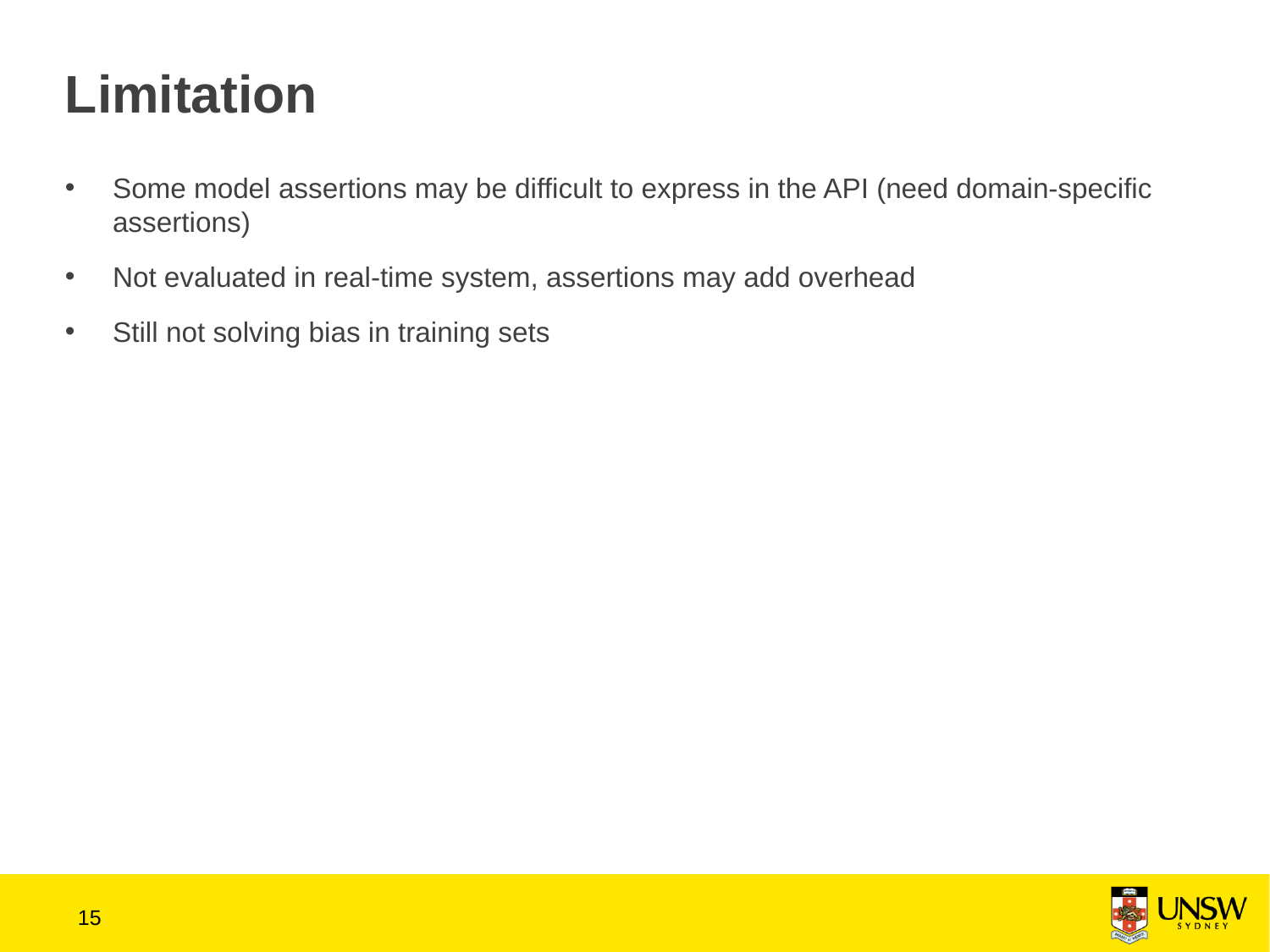

# Limitation
Some model assertions may be difficult to express in the API (need domain-specific assertions)
Not evaluated in real-time system, assertions may add overhead
Still not solving bias in training sets
15